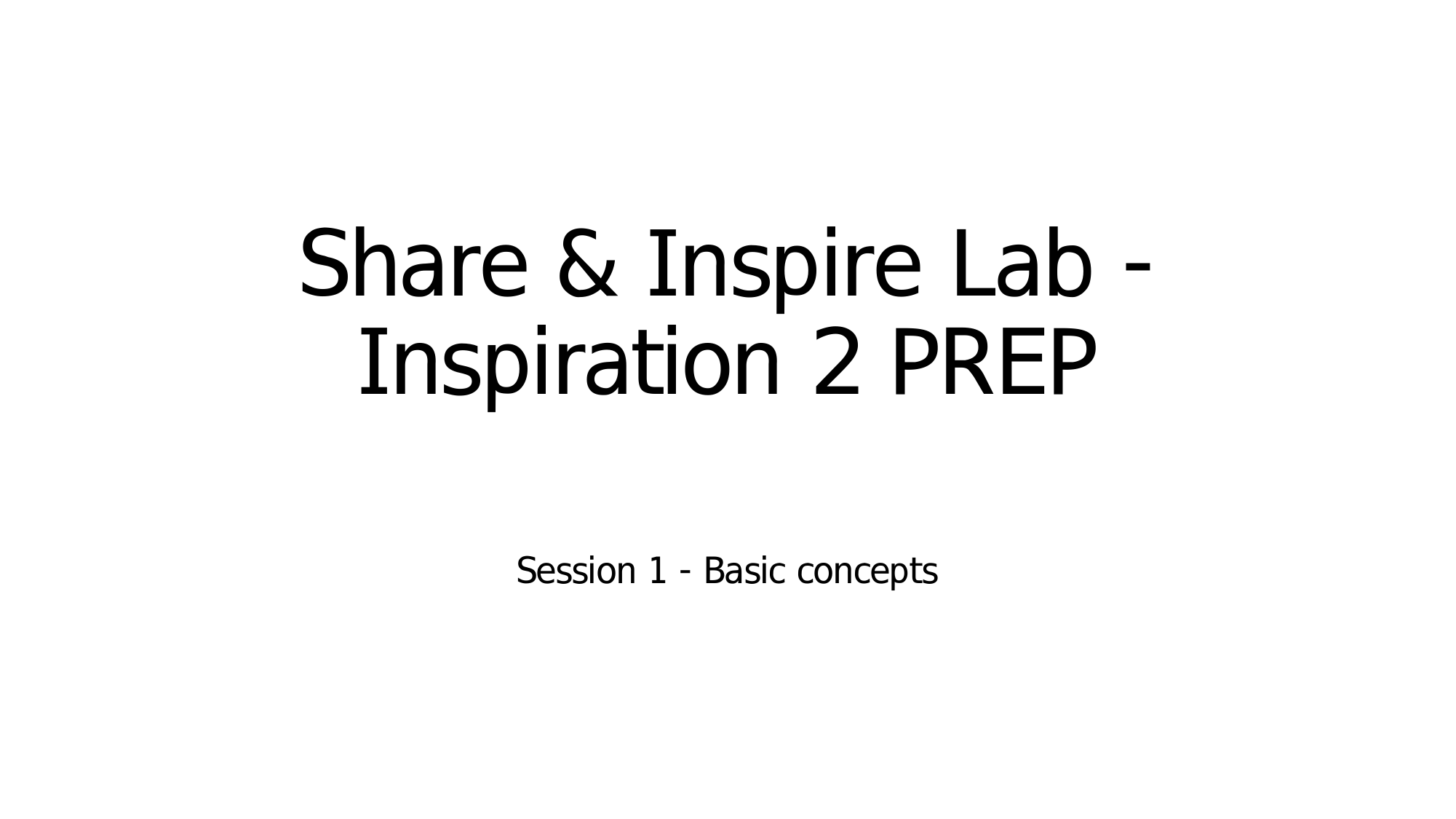

# Share & Inspire Lab - Inspiration 2 PREP
Session 1 - Basic concepts